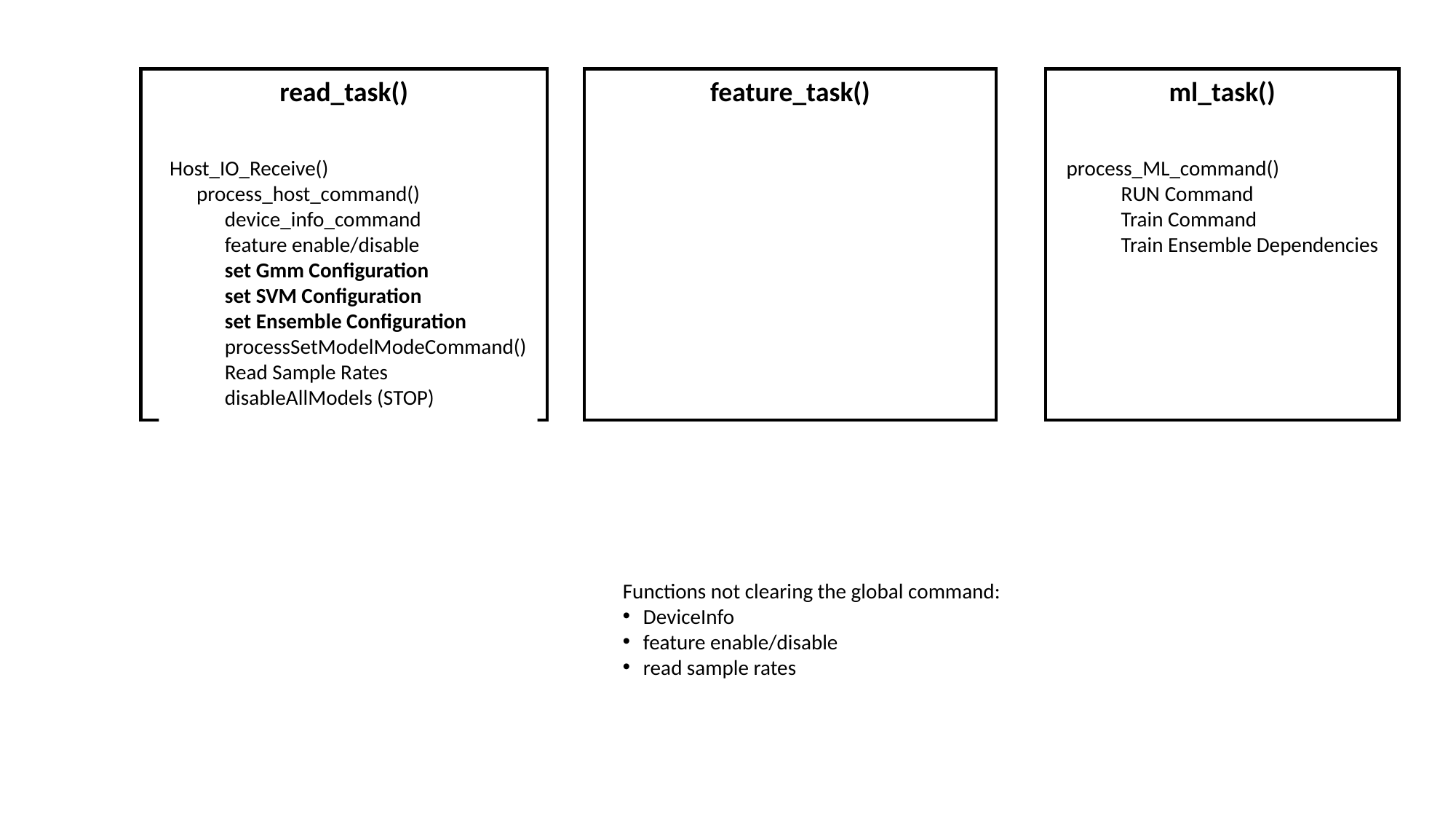

read_task()
feature_task()
ml_task()
Host_IO_Receive()
process_host_command()
device_info_command
feature enable/disable
set Gmm Configuration
set SVM Configuration
set Ensemble Configuration
processSetModelModeCommand()
Read Sample Rates
disableAllModels (STOP)

process_ML_command()
RUN Command
Train Command
Train Ensemble Dependencies
Functions not clearing the global command:
DeviceInfo
feature enable/disable
read sample rates